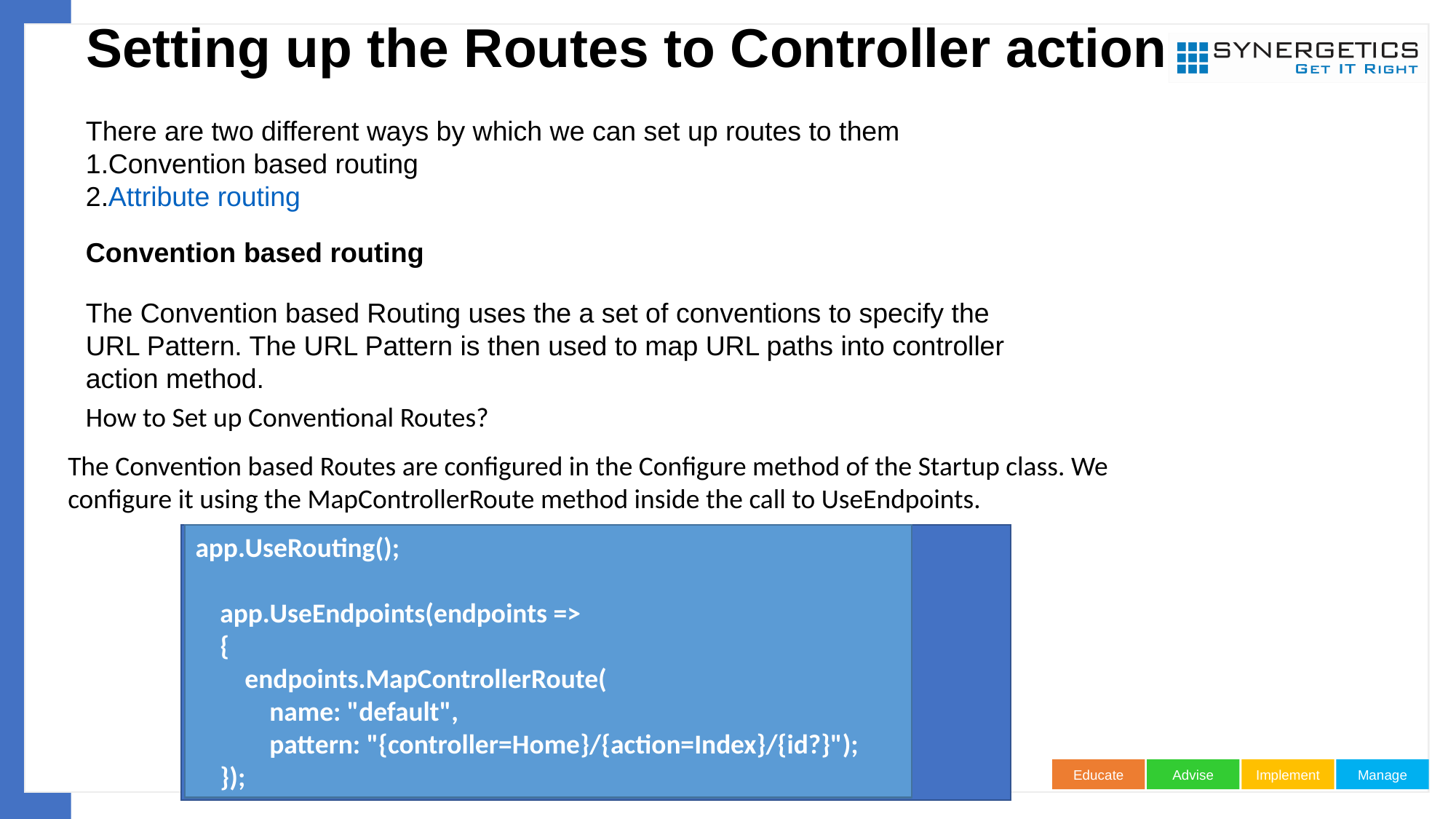

# Setting up the Routes to Controller action
There are two different ways by which we can set up routes to them
Convention based routing
Attribute routing
Convention based routing
The Convention based Routing uses the a set of conventions to specify the URL Pattern. The URL Pattern is then used to map URL paths into controller action method.
How to Set up Conventional Routes?
The Convention based Routes are configured in the Configure method of the Startup class. We configure it using the MapControllerRoute method inside the call to UseEndpoints.

app.UseRouting();

    app.UseEndpoints(endpoints =>
    {
        endpoints.MapControllerRoute(
            name: "default",
            pattern: "{controller=Home}/{action=Index}/{id?}");
    });